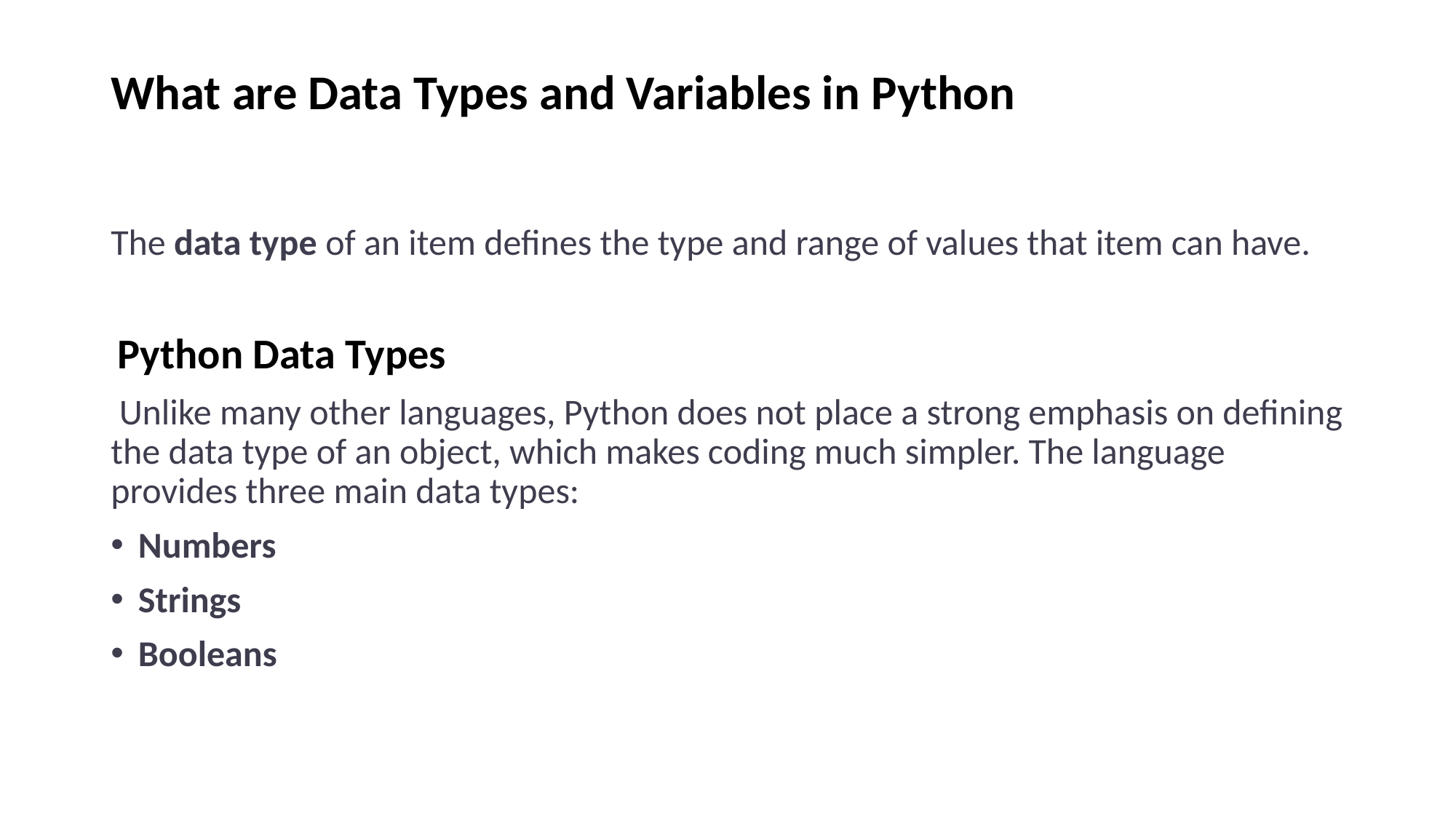

# What are Data Types and Variables in Python
The data type of an item defines the type and range of values that item can have.

 Python Data Types
 Unlike many other languages, Python does not place a strong emphasis on defining the data type of an object, which makes coding much simpler. The language provides three main data types:
Numbers
Strings
Booleans